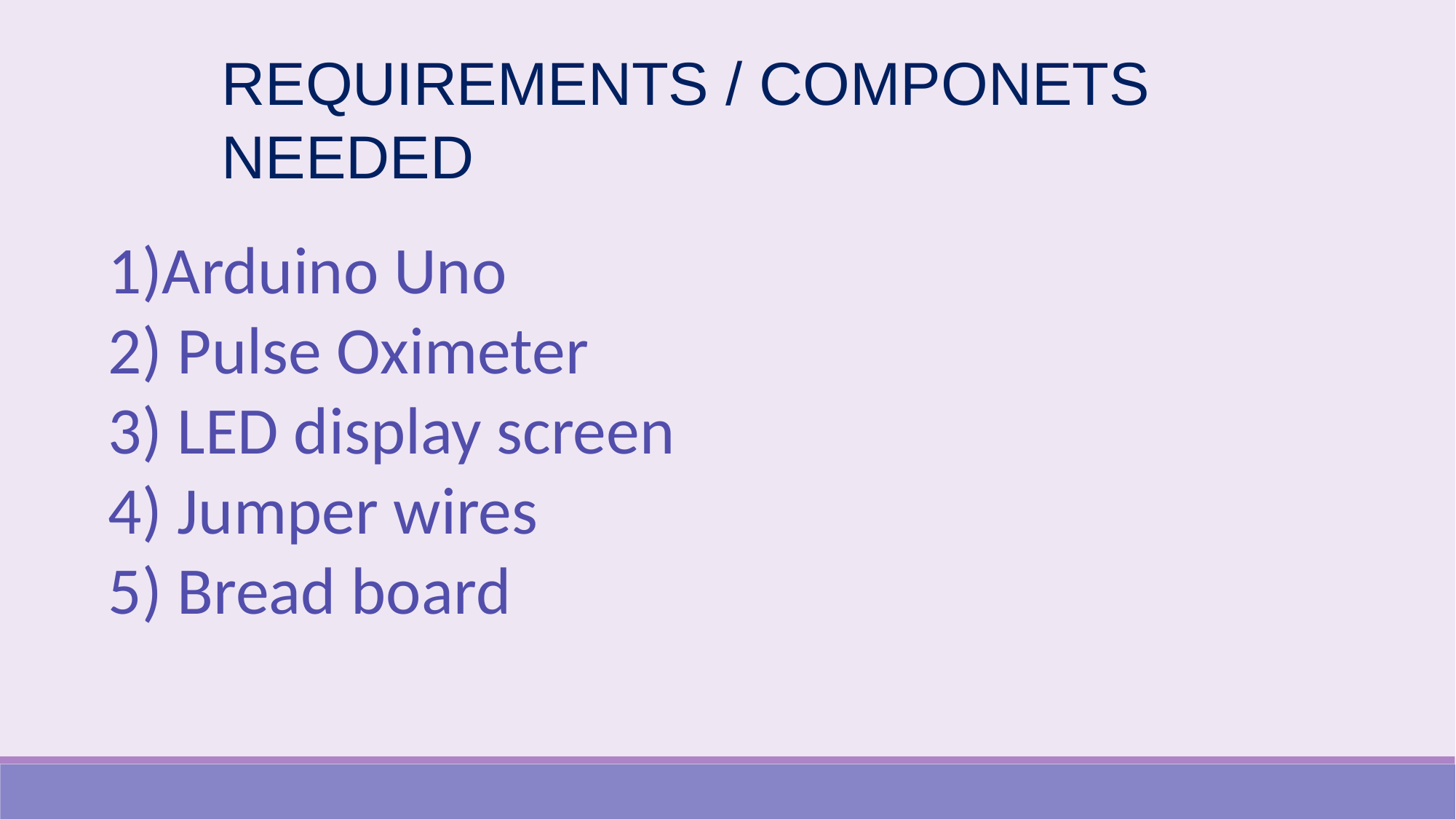

REQUIREMENTS / COMPONETS NEEDED
1)Arduino Uno
2) Pulse Oximeter
3) LED display screen
4) Jumper wires
5) Bread board